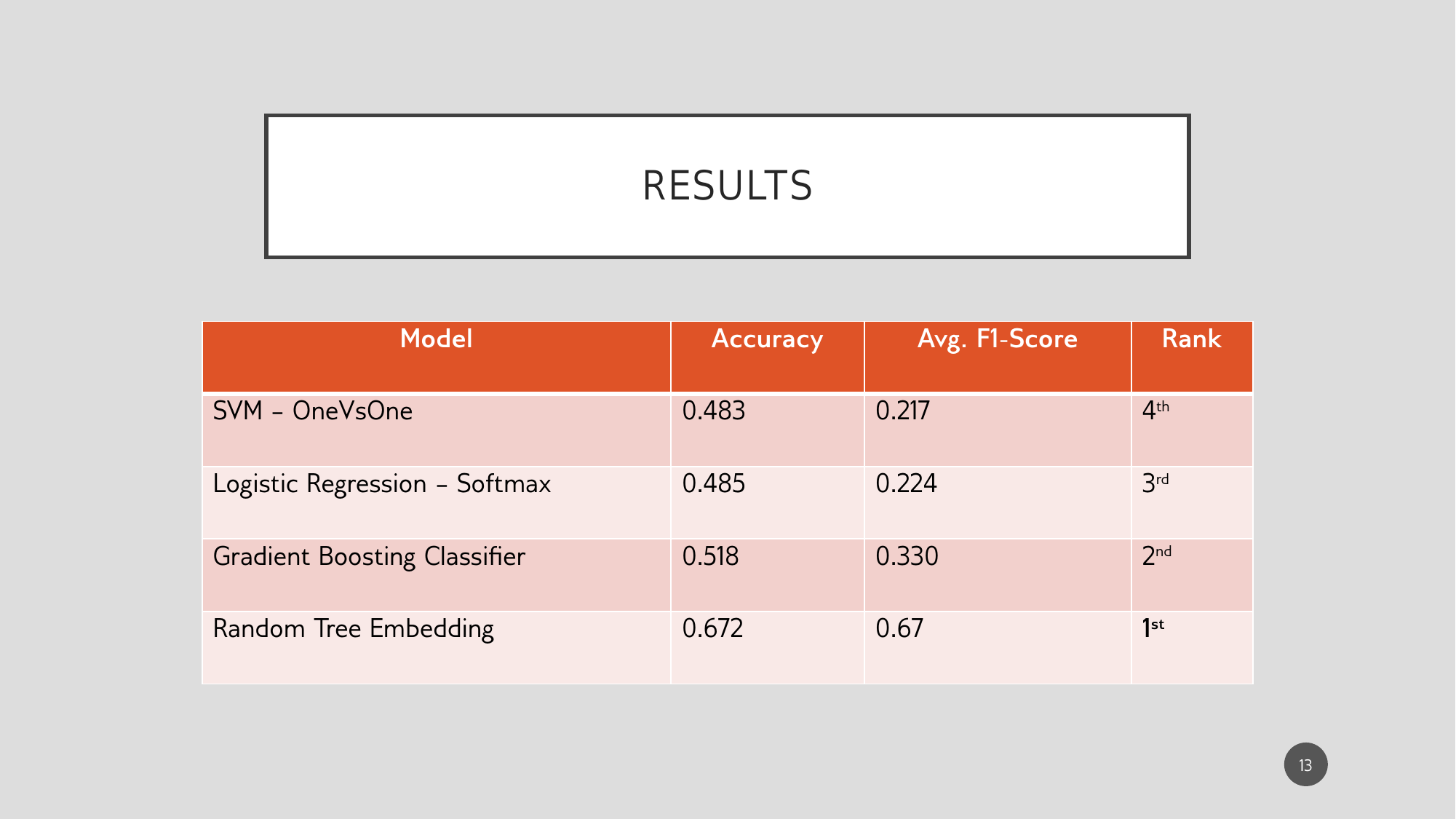

# Results
| Model | Accuracy | Avg. F1-Score | Rank |
| --- | --- | --- | --- |
| SVM – OneVsOne | 0.483 | 0.217 | 4th |
| Logistic Regression – Softmax | 0.485 | 0.224 | 3rd |
| Gradient Boosting Classifier | 0.518 | 0.330 | 2nd |
| Random Tree Embedding | 0.672 | 0.67 | 1st |
13